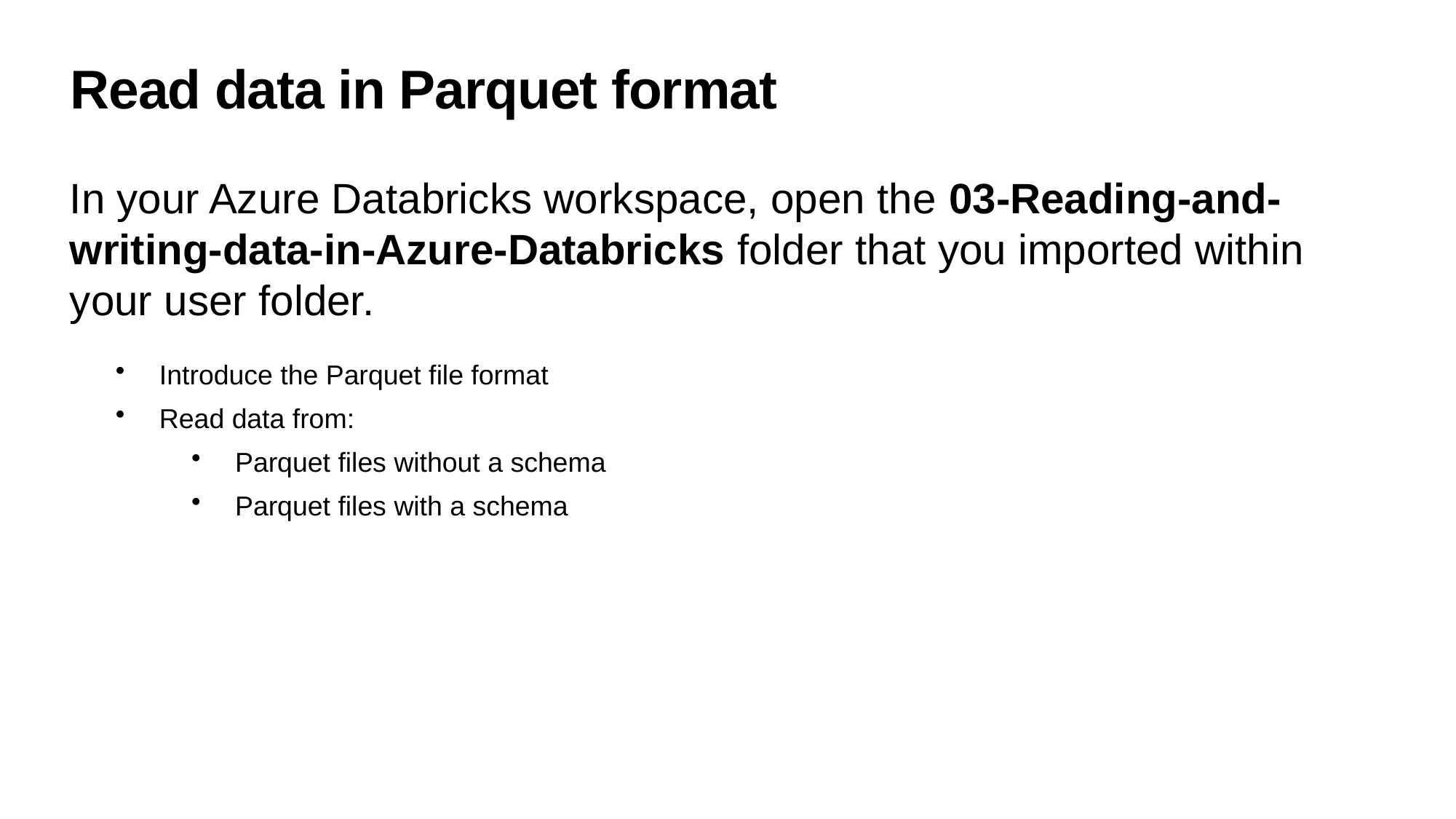

# Read data in Parquet format
In your Azure Databricks workspace, open the 03-Reading-and-writing-data-in-Azure-Databricks folder that you imported within your user folder.
Introduce the Parquet file format
Read data from:
Parquet files without a schema
Parquet files with a schema